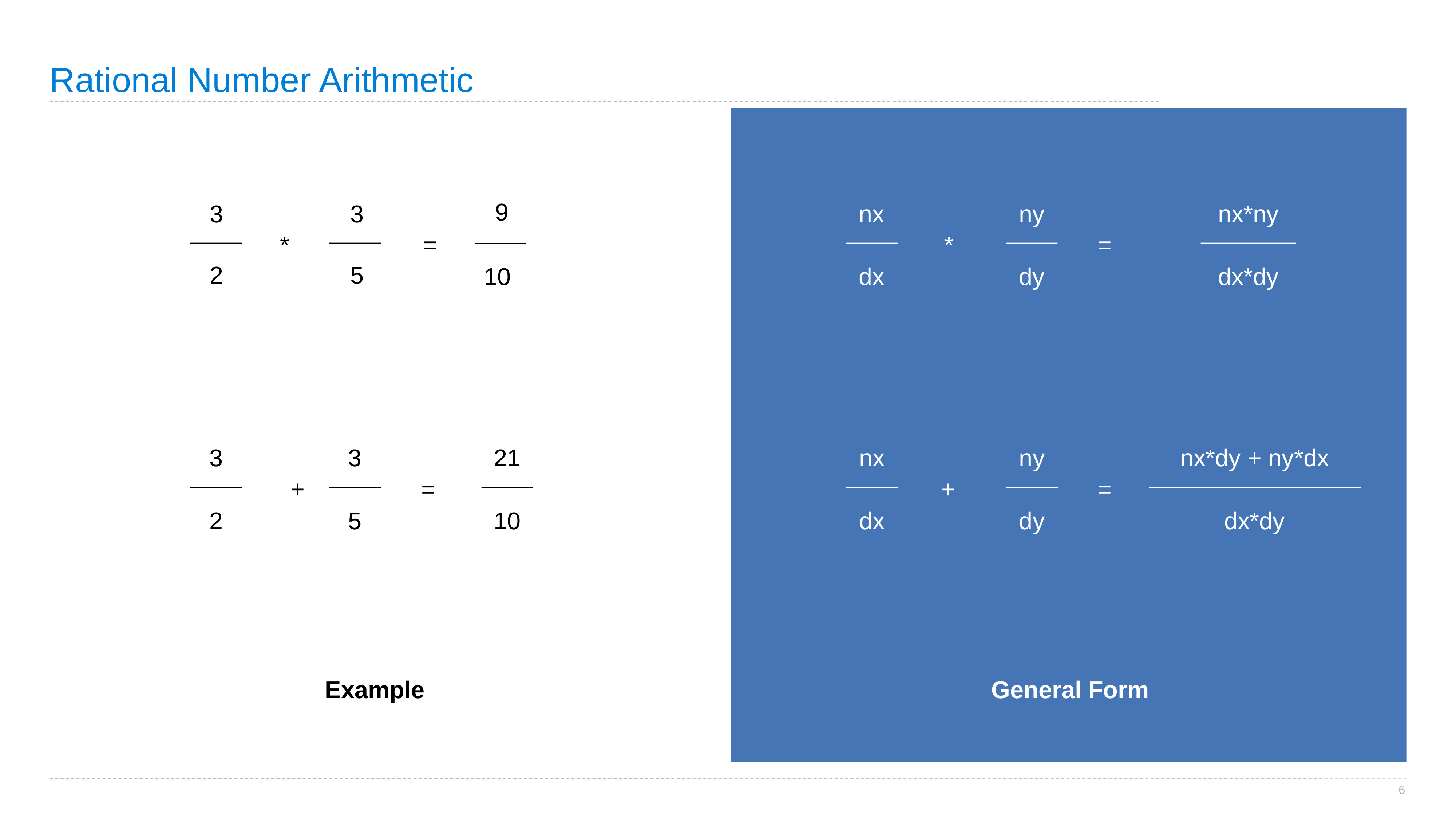

# Rational Number Arithmetic

9
=

10
3
3
*

2
5
nx
ny
*

dx
dy
nx*ny
=

dx*dy
3
3
+

2
5
21
=

10
nx
ny
+

dx
dy
nx*dy + ny*dx
=

dx*dy
Example
General Form

6